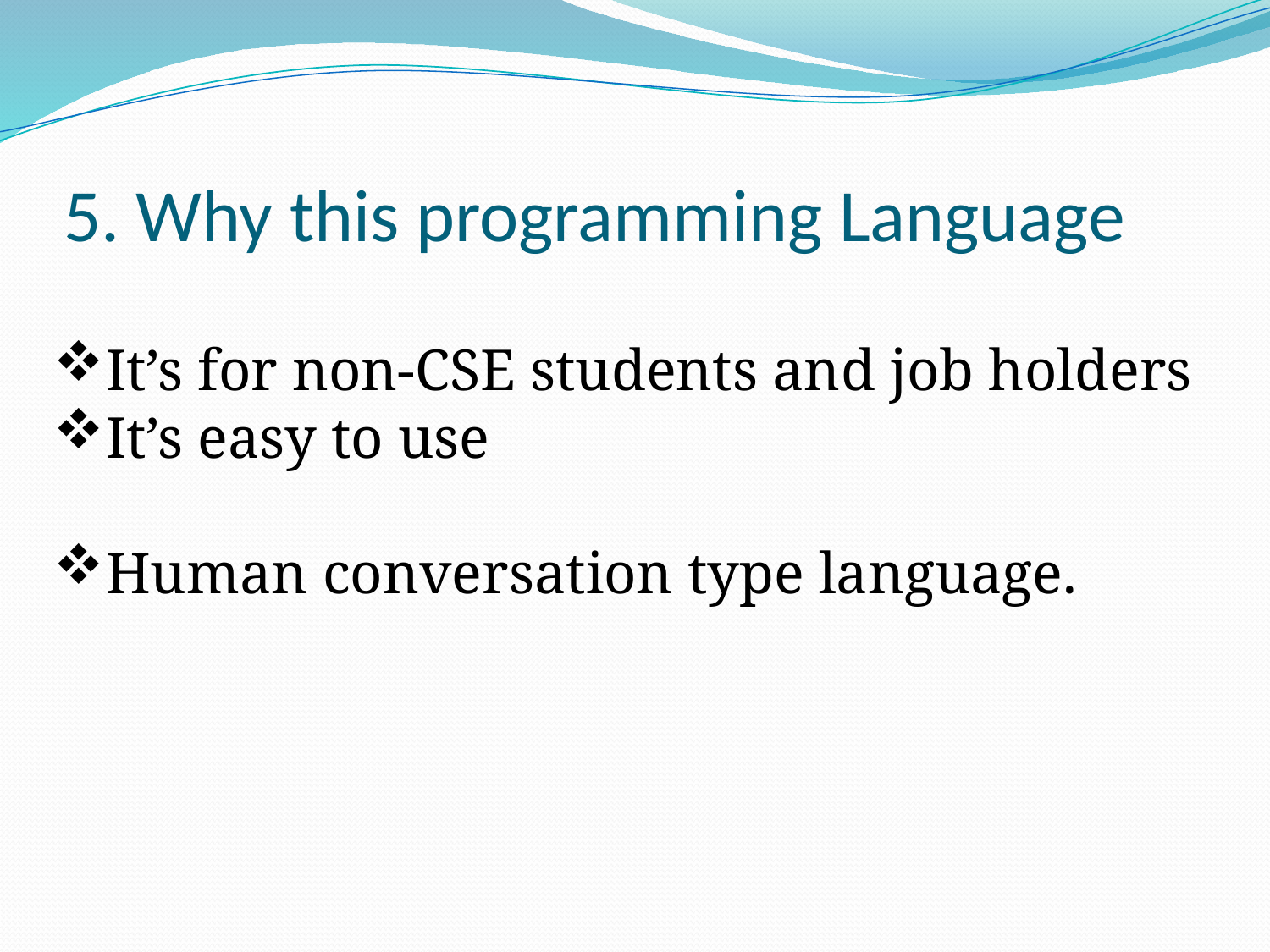

# 5. Why this programming Language
It’s for non-CSE students and job holders
It’s easy to use

Human conversation type language.